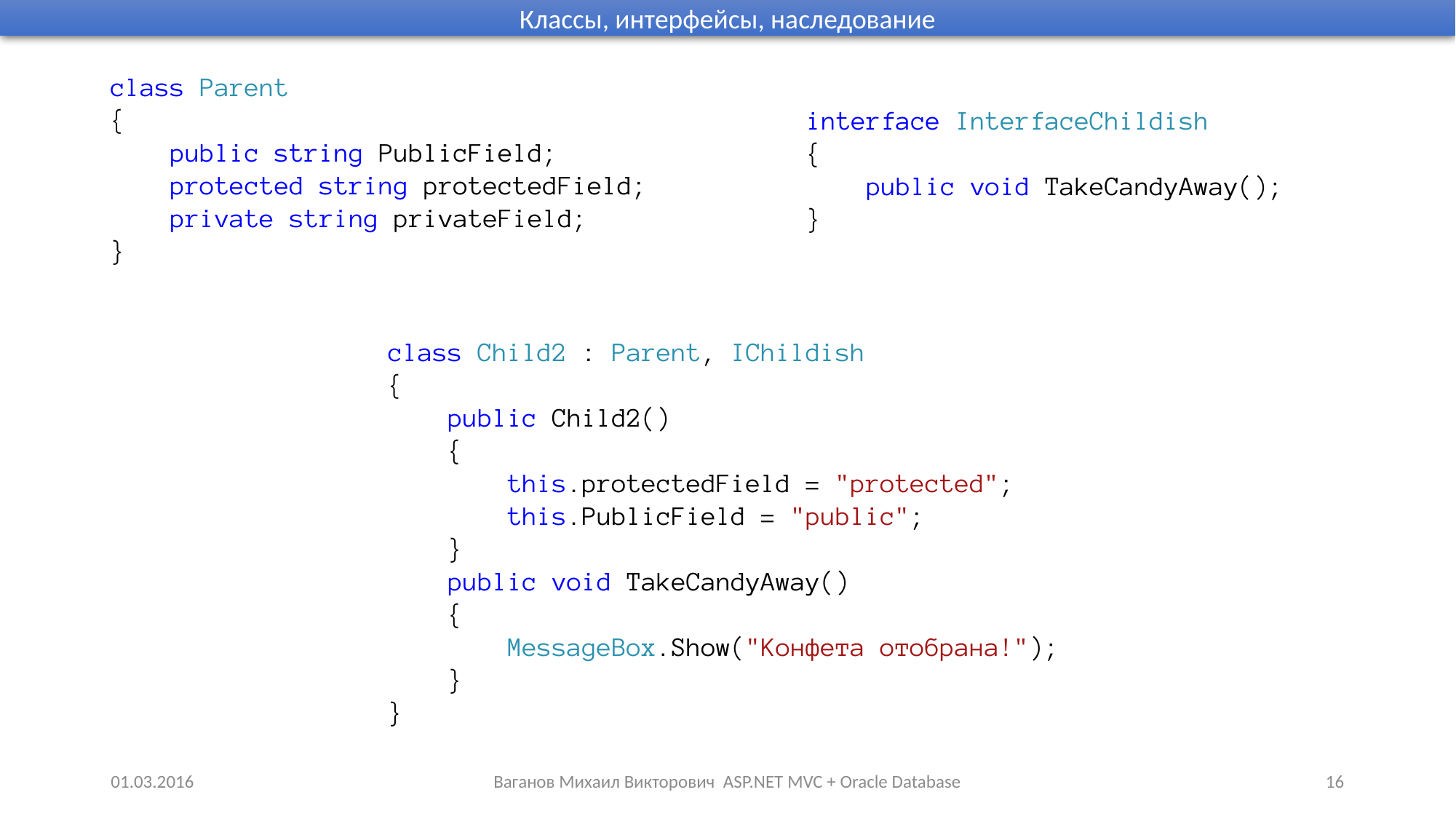

Классы, интерфейсы, наследование
class Parent
{
    public string PublicField;
    protected string protectedField;
    private string privateField;
}
interface InterfaceChildish
{
    public void TakeCandyAway();
}
class Child2 : Parent, IChildish
{
    public Child2()
    {
        this.protectedField = "protected";
        this.PublicField = "public";
    }
    public void TakeCandyAway()
    {
        MessageBox.Show("Конфета отобрана!");
    }
}
01.03.2016
Ваганов Михаил Викторович  ASP.NET MVC + Oracle Database
16